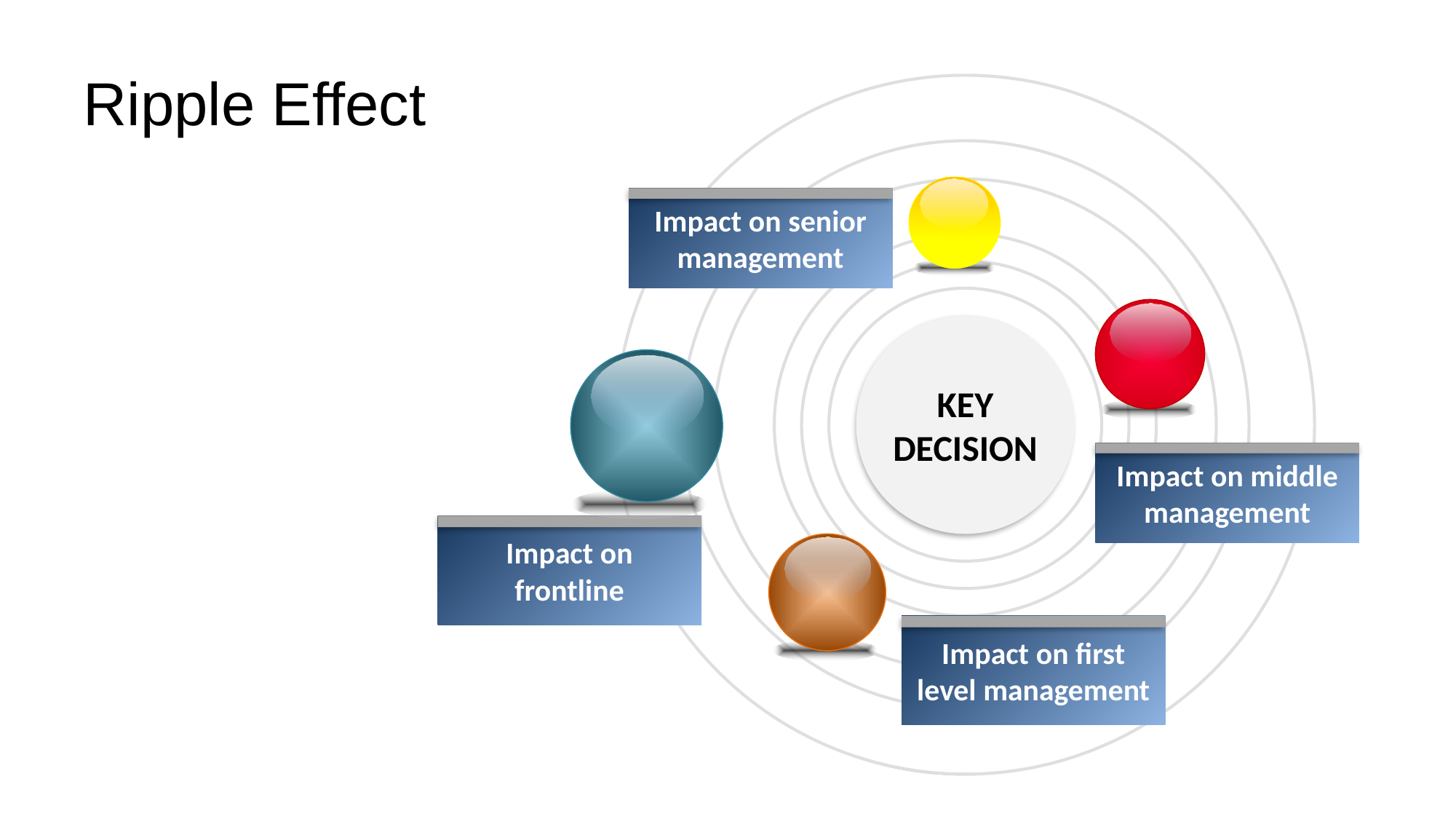

# Ripple Effect

Impact on senior management

KEY DECISION

Impact on middle management

Impact on frontline

Impact on first level management